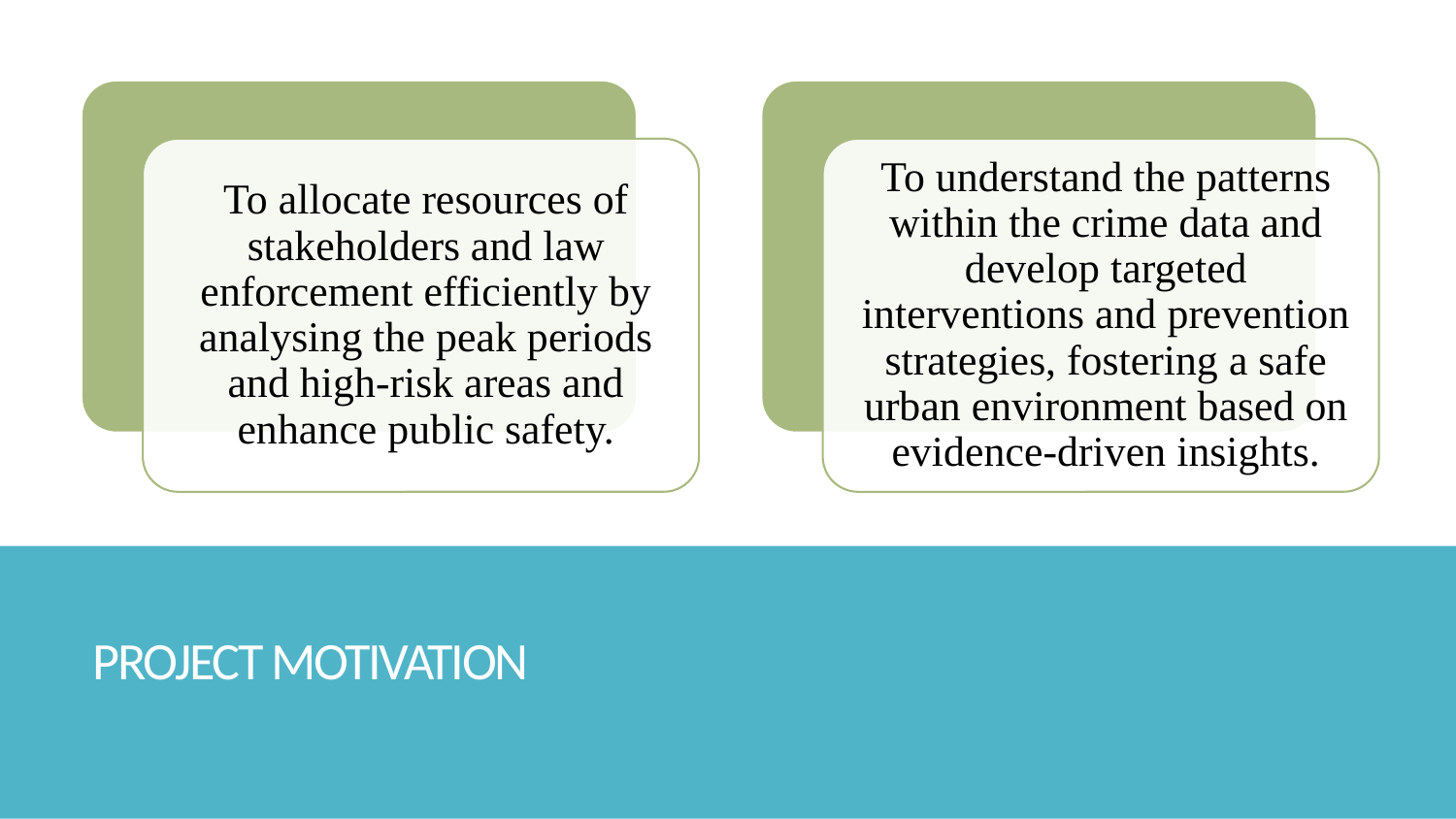

To allocate resources of stakeholders and law enforcement efficiently by analysing the peak periods and high-risk areas and enhance public safety.
To understand the patterns within the crime data and develop targeted interventions and prevention strategies, fostering a safe urban environment based on evidence-driven insights.

# PROJECT MOTIVATION